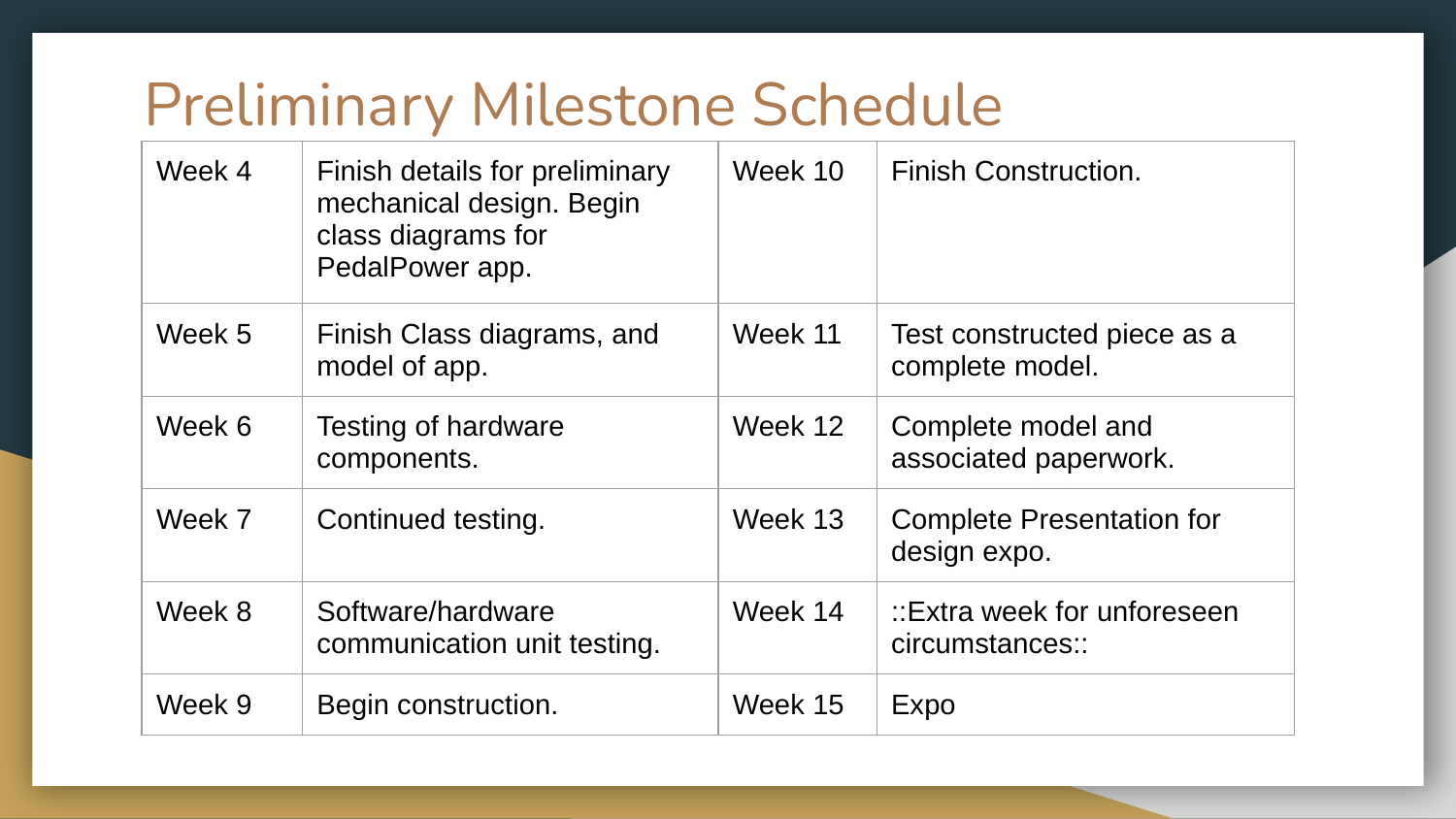

# Preliminary Milestone Schedule
| Week 4 | Finish details for preliminary mechanical design. Begin class diagrams for PedalPower app. | Week 10 | Finish Construction. |
| --- | --- | --- | --- |
| Week 5 | Finish Class diagrams, and model of app. | Week 11 | Test constructed piece as a complete model. |
| Week 6 | Testing of hardware components. | Week 12 | Complete model and associated paperwork. |
| Week 7 | Continued testing. | Week 13 | Complete Presentation for design expo. |
| Week 8 | Software/hardware communication unit testing. | Week 14 | ::Extra week for unforeseen circumstances:: |
| Week 9 | Begin construction. | Week 15 | Expo |